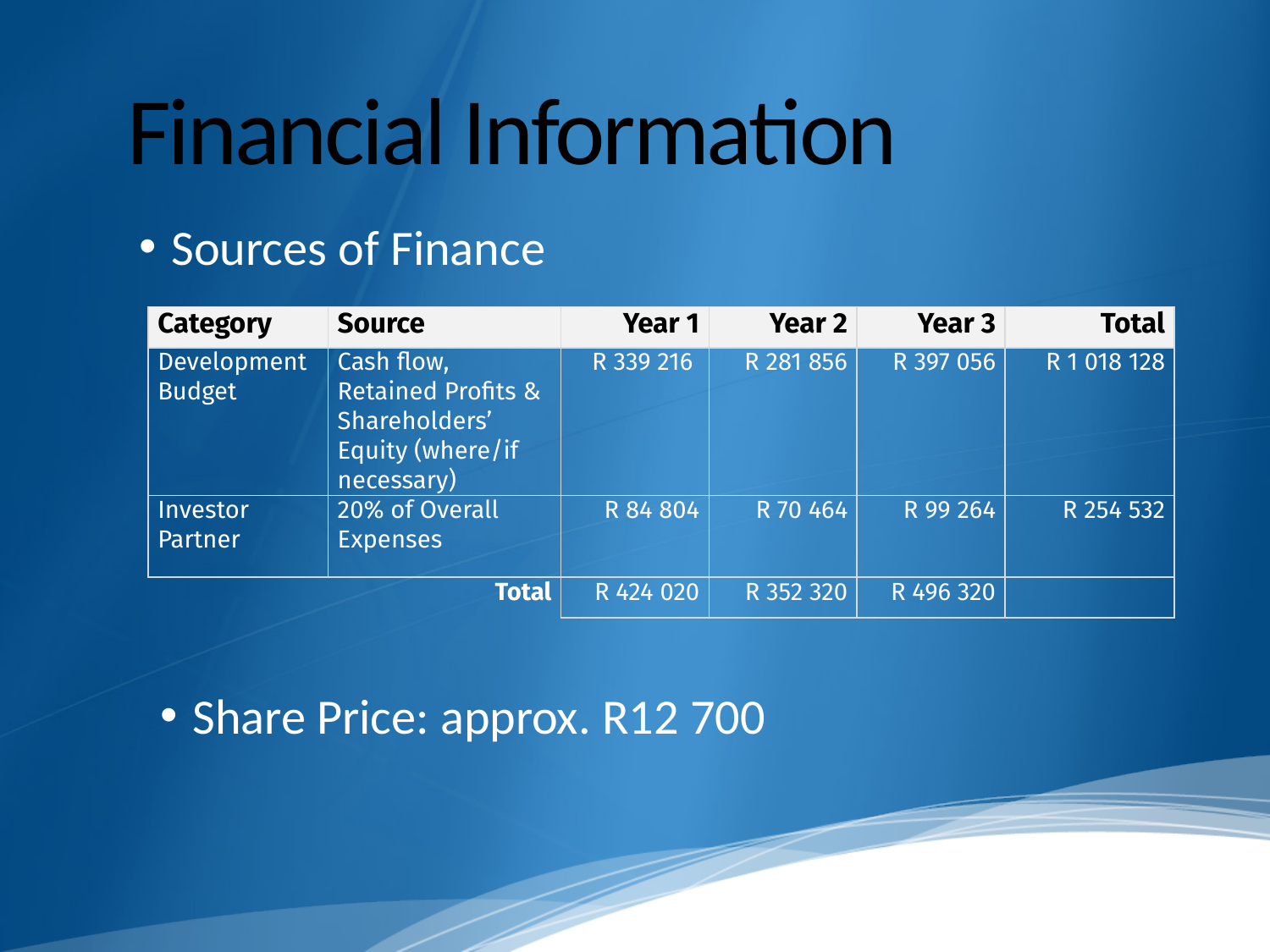

# Financial Information
Sources of Finance
| Category | Source | Year 1 | Year 2 | Year 3 | Total |
| --- | --- | --- | --- | --- | --- |
| Development Budget | Cash flow, Retained Profits & Shareholders’ Equity (where/if necessary) | R 339 216 | R 281 856 | R 397 056 | R 1 018 128 |
| Investor Partner | 20% of Overall Expenses | R 84 804 | R 70 464 | R 99 264 | R 254 532 |
| Total |  | R 424 020 | R 352 320 | R 496 320 |  |
Share Price: approx. R12 700